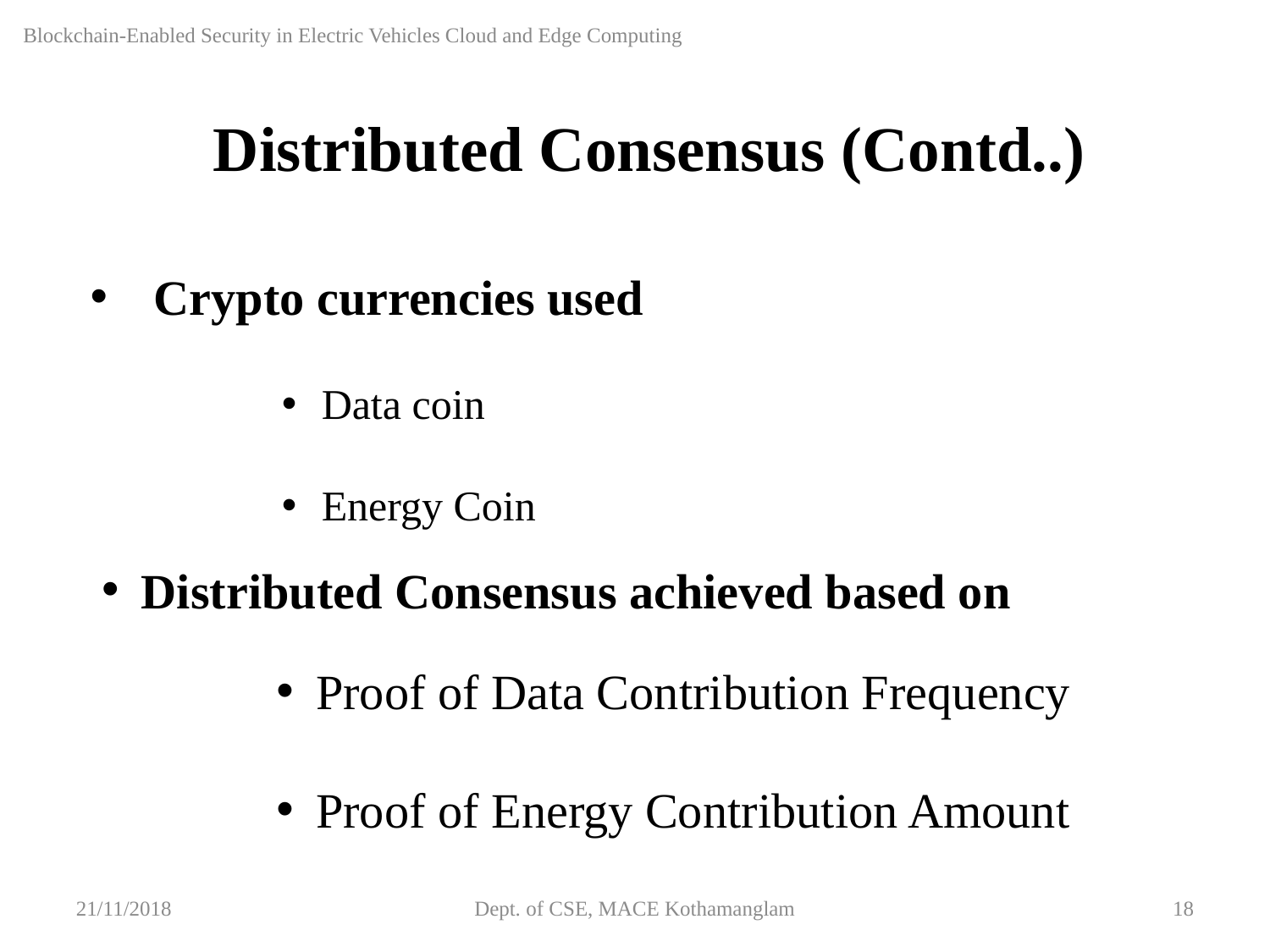

Blockchain-Enabled Security in Electric Vehicles Cloud and Edge Computing

Distributed Consensus (Contd..)

Crypto currencies used

Data coin

Energy Coin
Distributed Consensus achieved based on
Proof of Data Contribution Frequency

Proof of Energy Contribution Amount

21/11/2018
Dept. of CSE, MACE Kothamanglam
18